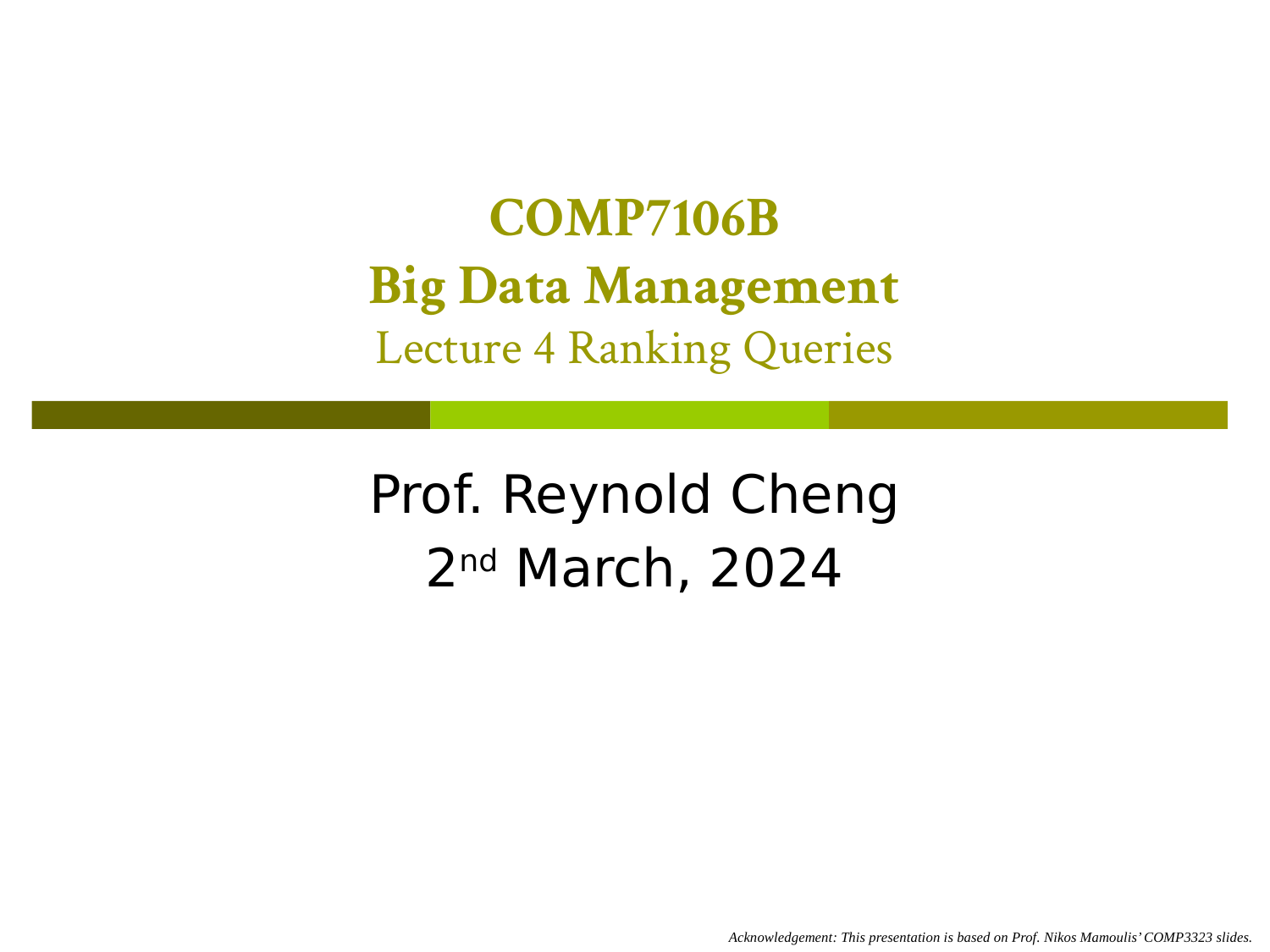

# COMP7106B Big Data Management Lecture 4 Ranking Queries
Prof. Reynold Cheng
2nd March, 2024
Acknowledgement: This presentation is based on Prof. Nikos Mamoulis’ COMP3323 slides.